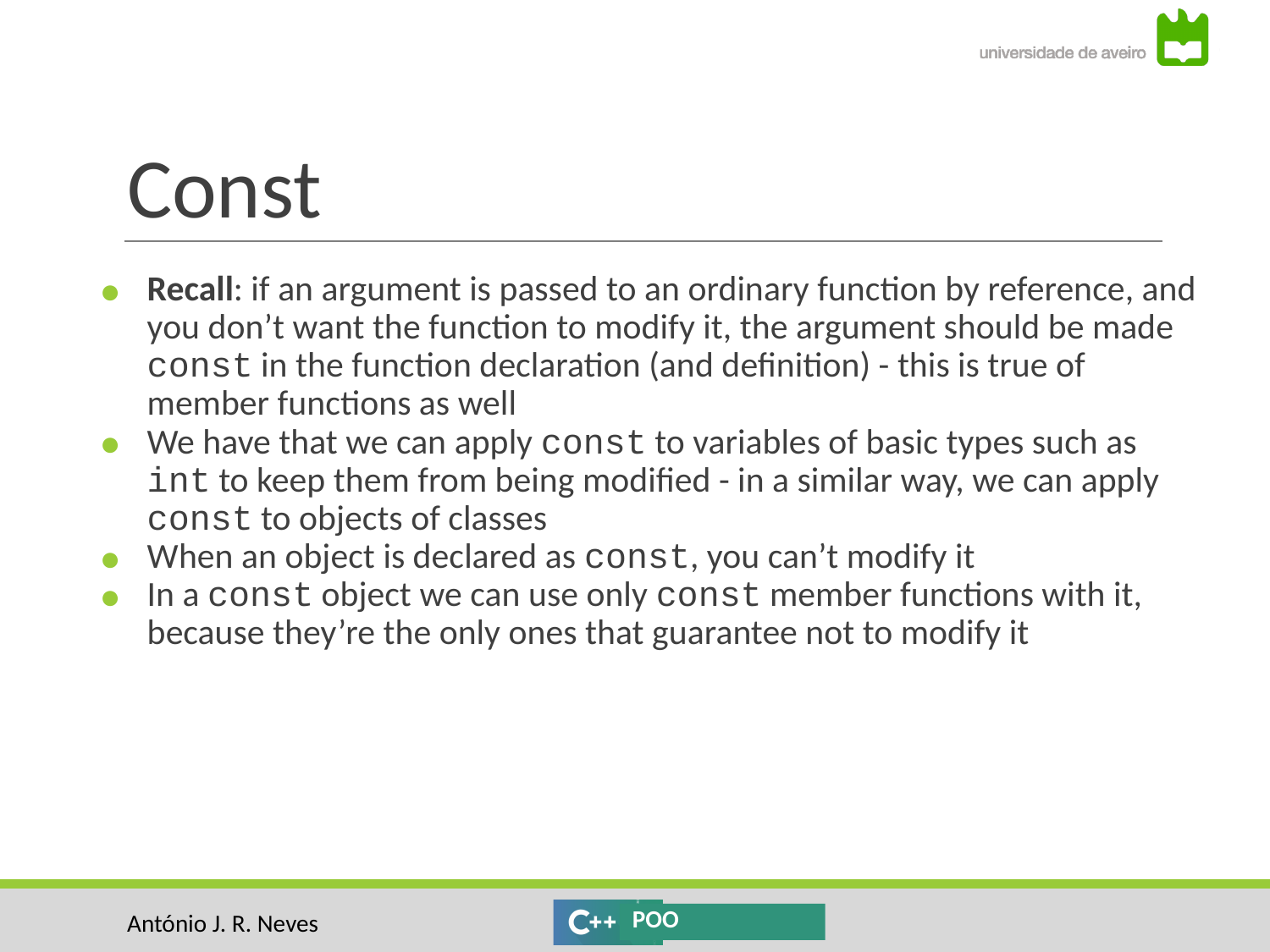

# Const
Recall: if an argument is passed to an ordinary function by reference, and you don’t want the function to modify it, the argument should be made const in the function declaration (and definition) - this is true of member functions as well
We have that we can apply const to variables of basic types such as int to keep them from being modified - in a similar way, we can apply const to objects of classes
When an object is declared as const, you can’t modify it
In a const object we can use only const member functions with it, because they’re the only ones that guarantee not to modify it